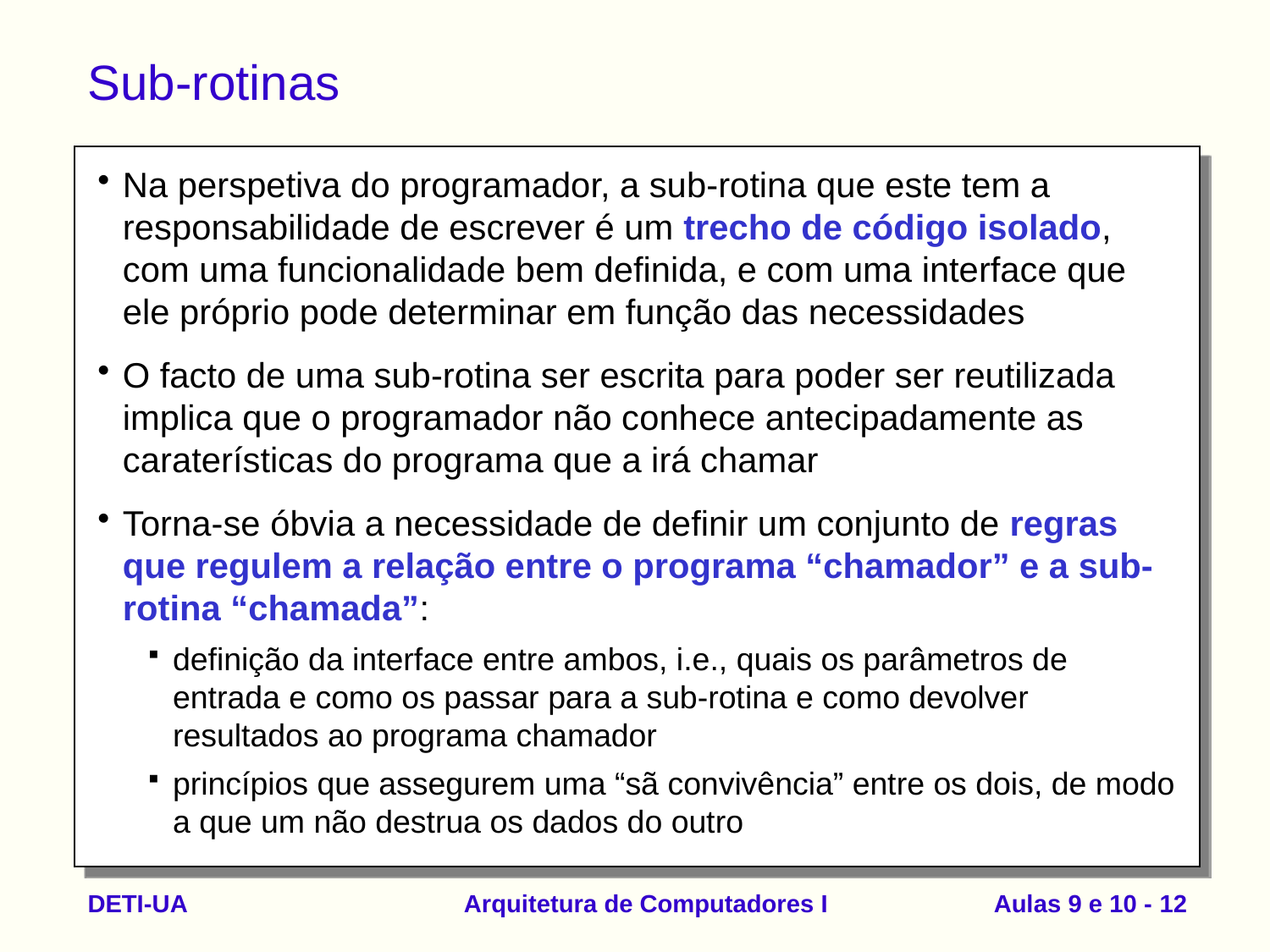

# Sub-rotinas
Na perspetiva do programador, a sub-rotina que este tem a responsabilidade de escrever é um trecho de código isolado, com uma funcionalidade bem definida, e com uma interface que ele próprio pode determinar em função das necessidades
O facto de uma sub-rotina ser escrita para poder ser reutilizada implica que o programador não conhece antecipadamente as caraterísticas do programa que a irá chamar
Torna-se óbvia a necessidade de definir um conjunto de regras que regulem a relação entre o programa “chamador” e a sub-rotina “chamada”:
definição da interface entre ambos, i.e., quais os parâmetros de entrada e como os passar para a sub-rotina e como devolver resultados ao programa chamador
princípios que assegurem uma “sã convivência” entre os dois, de modo a que um não destrua os dados do outro
DETI-UA
Arquitetura de Computadores I
Aulas 9 e 10 - 12